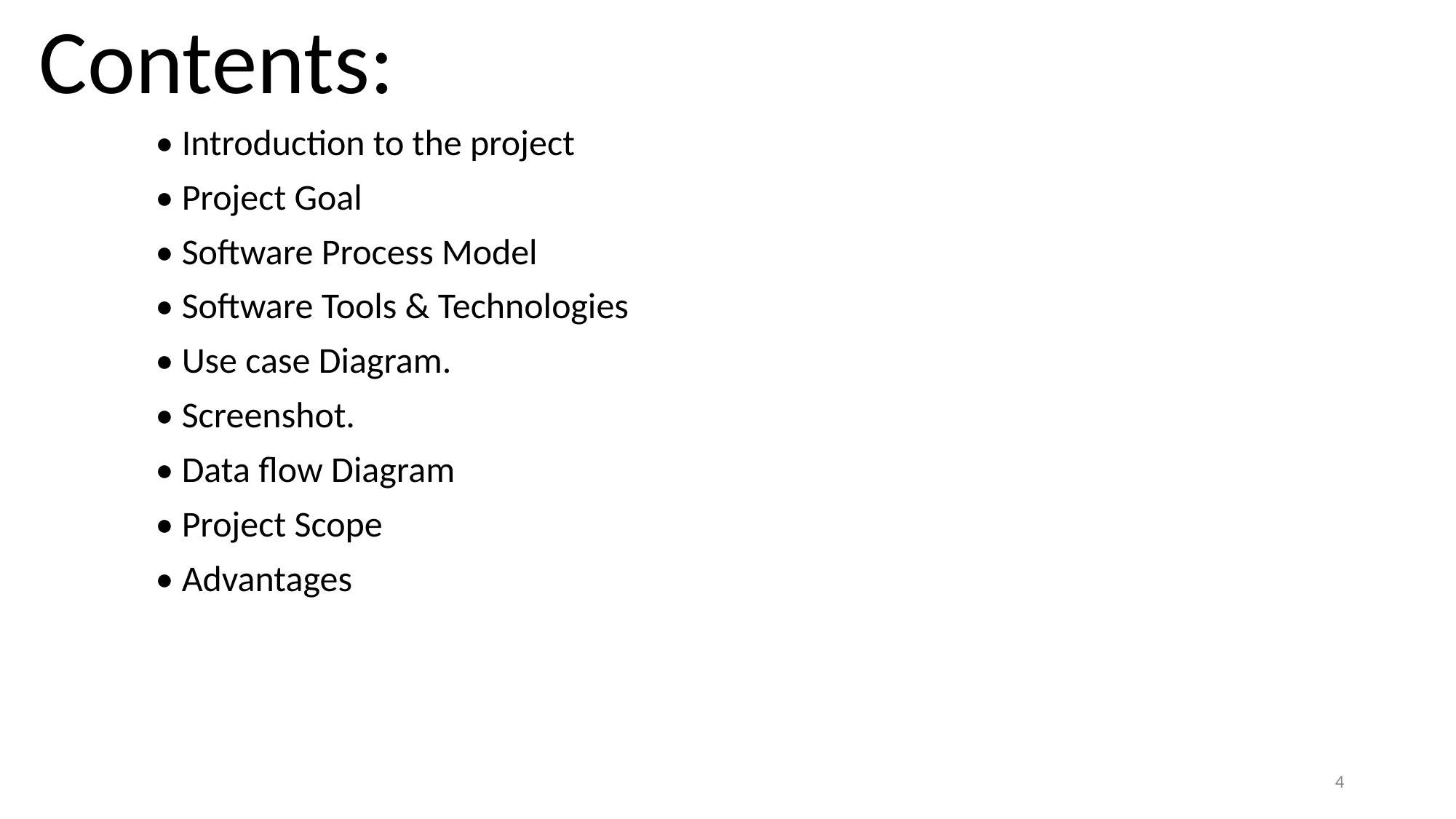

# Contents:
• Introduction to the project
• Project Goal
• Software Process Model
• Software Tools & Technologies
• Use case Diagram.
• Screenshot.
• Data flow Diagram
• Project Scope
• Advantages
4